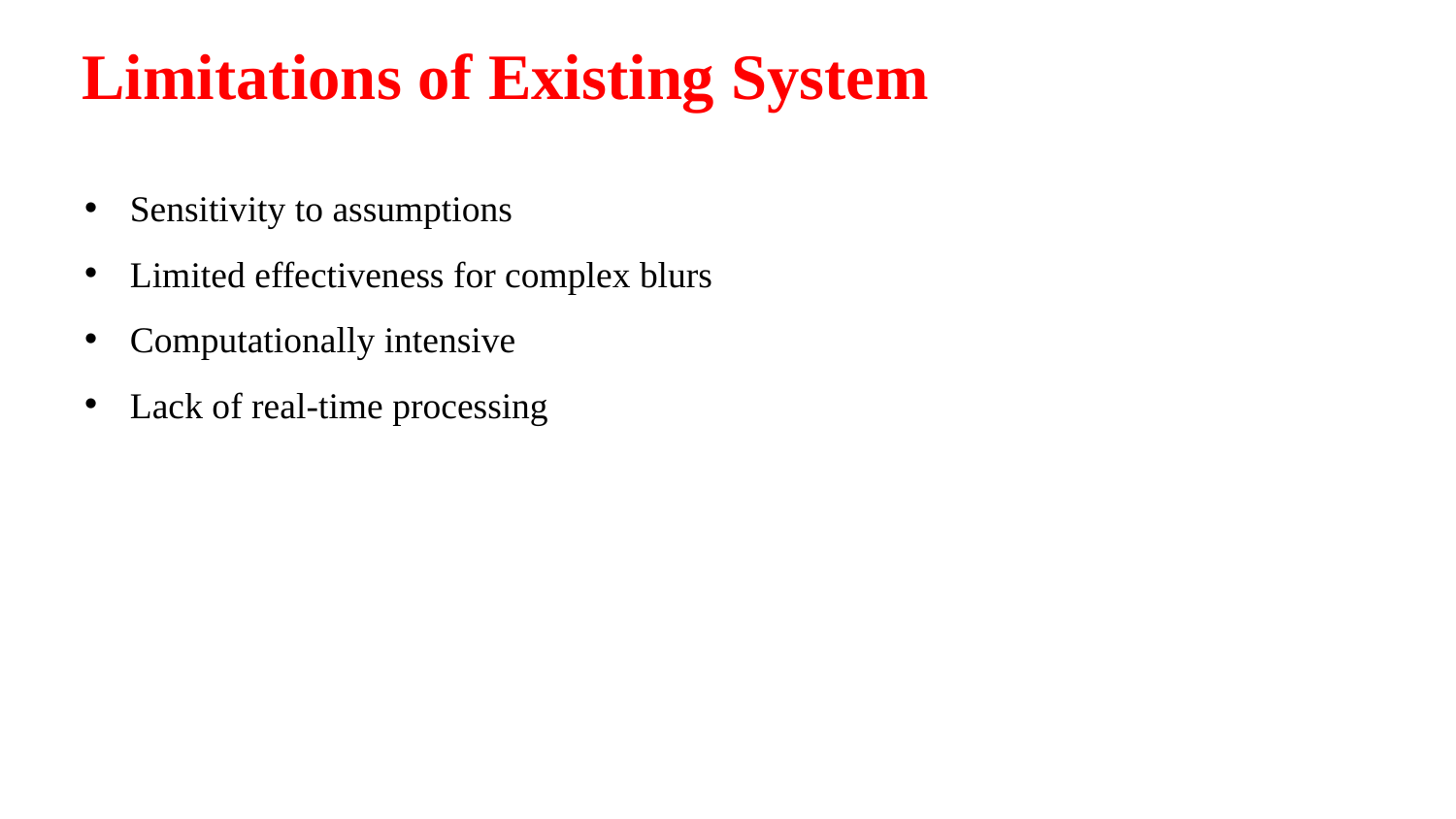

Limitations of Existing System
Sensitivity to assumptions
Limited effectiveness for complex blurs
Computationally intensive
Lack of real-time processing